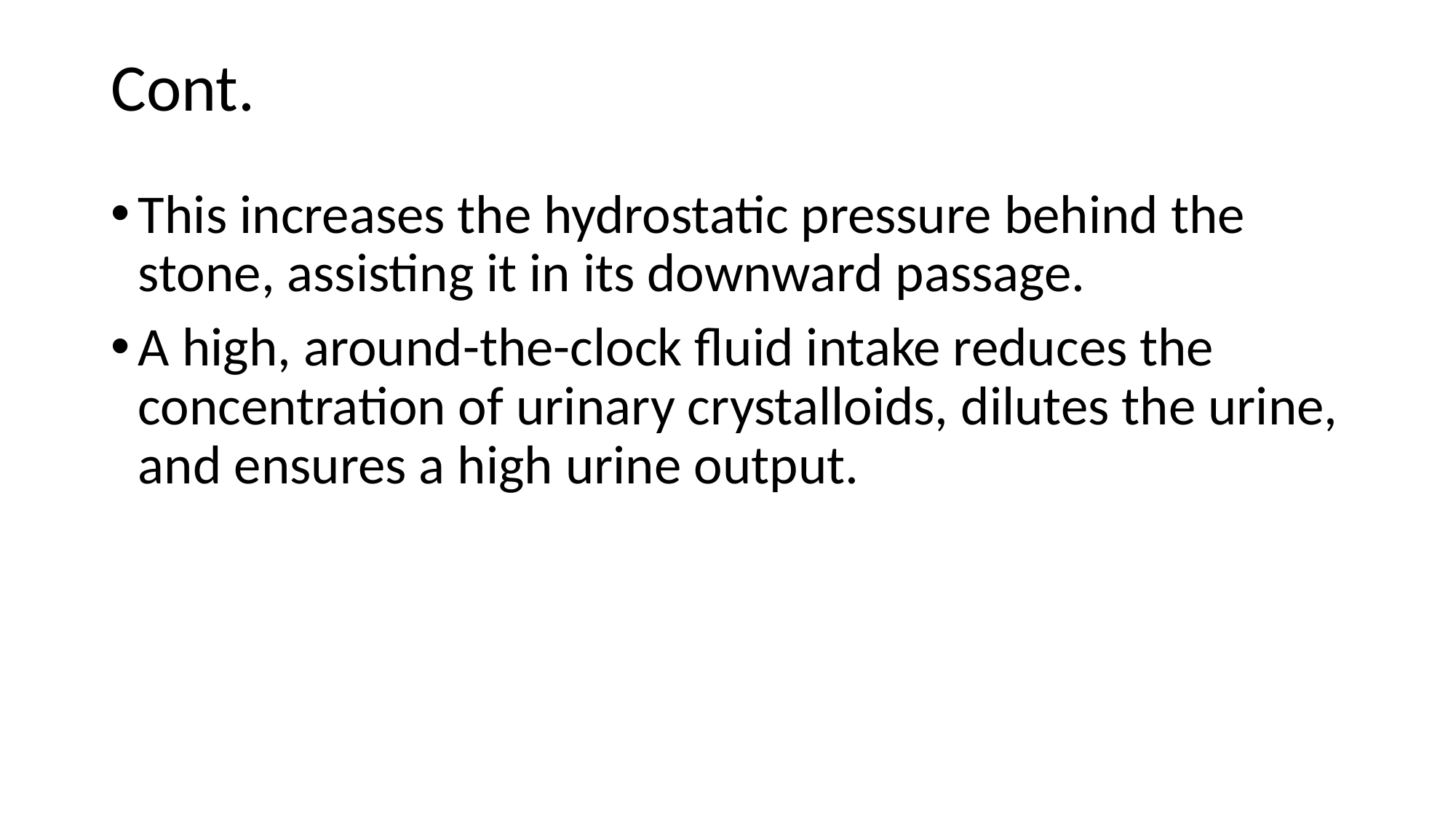

# Cont.
This increases the hydrostatic pressure behind the stone, assisting it in its downward passage.
A high, around-the-clock fluid intake reduces the concentration of urinary crystalloids, dilutes the urine, and ensures a high urine output.